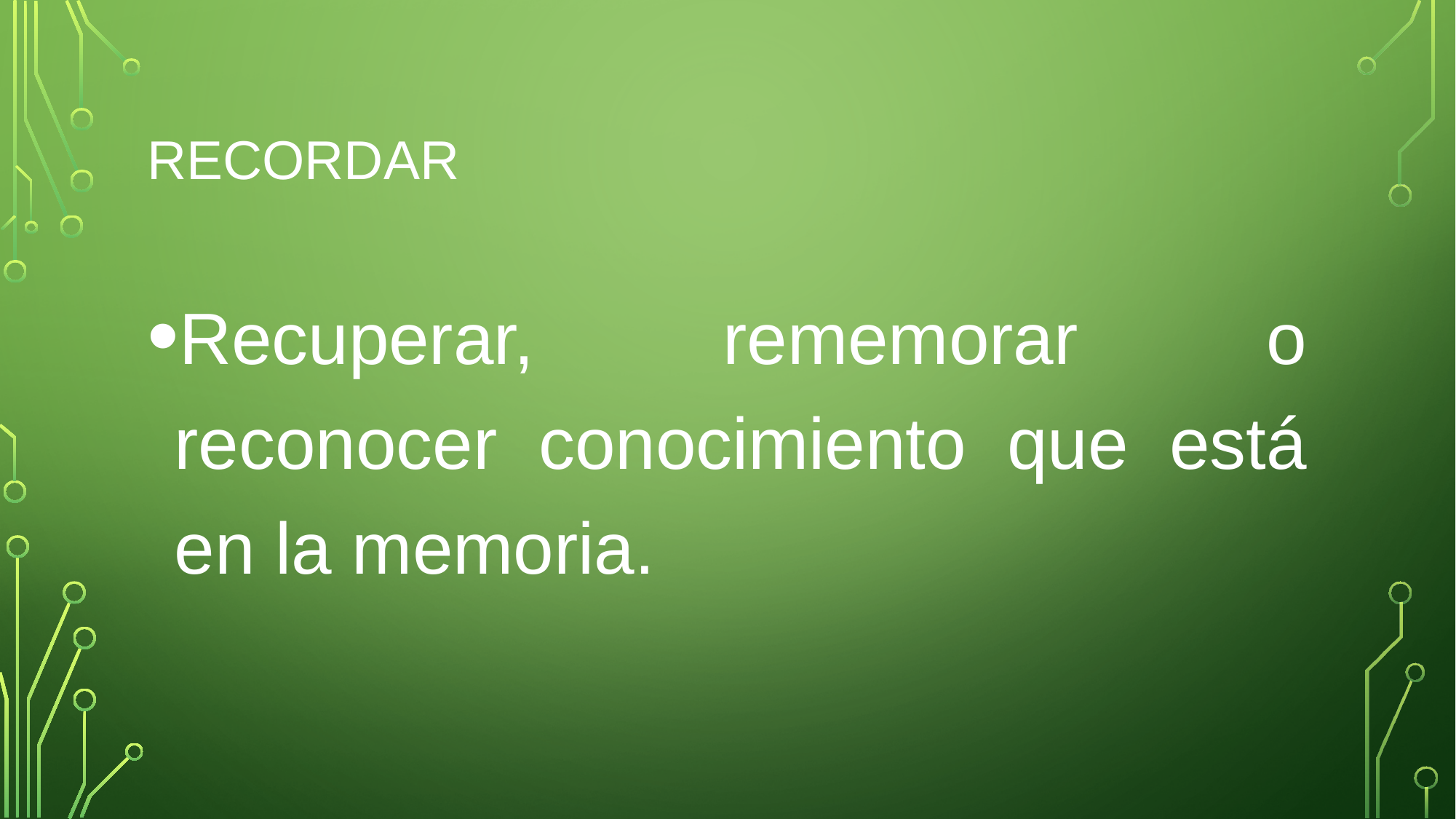

# Recordar
Recuperar, rememorar o reconocer conocimiento que está en la memoria.